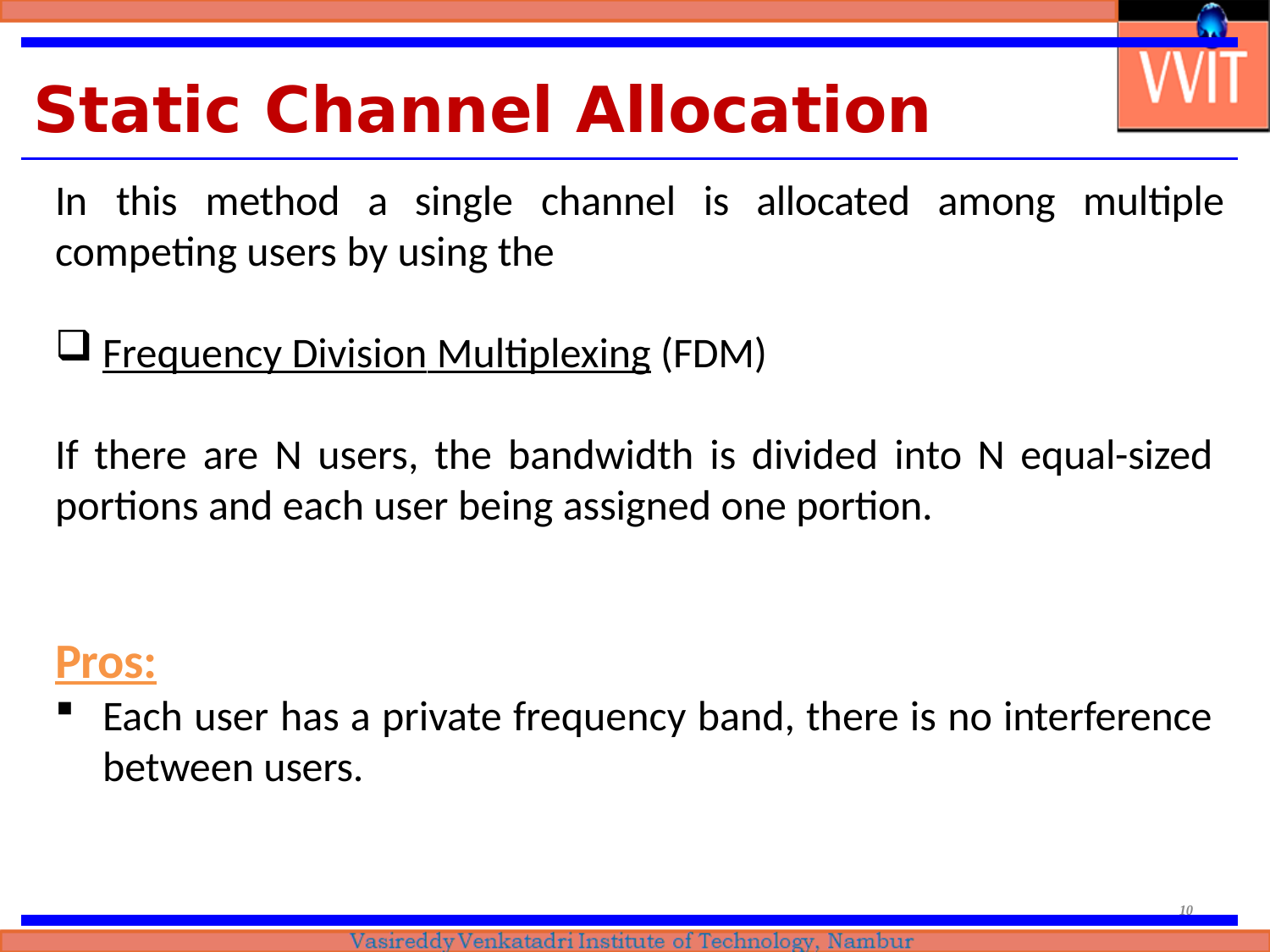

# Static Channel Allocation

In	this	method	a	single	channel	is	allocated competing users by using the
among
multiple
Frequency Division Multiplexing (FDM)
If there are N users, the bandwidth is divided into N equal-sized portions and each user being assigned one portion.

Pros:
Each user has a private frequency band, there is no interference
between users.
10